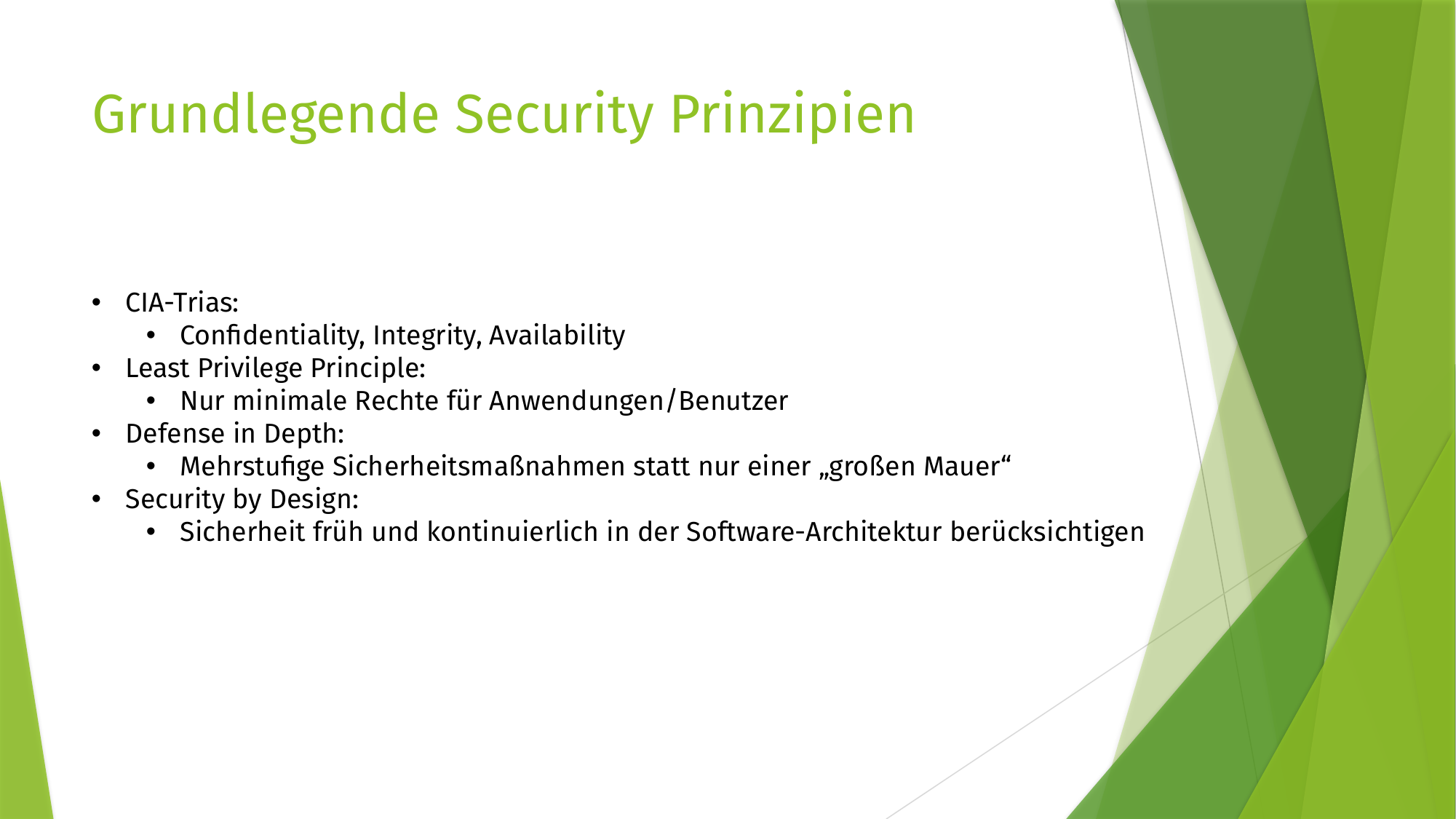

# Grundlegende Security Prinzipien
CIA-Trias:
Confidentiality, Integrity, Availability
Least Privilege Principle:
Nur minimale Rechte für Anwendungen/Benutzer
Defense in Depth:
Mehrstufige Sicherheitsmaßnahmen statt nur einer „großen Mauer“
Security by Design:
Sicherheit früh und kontinuierlich in der Software-Architektur berücksichtigen